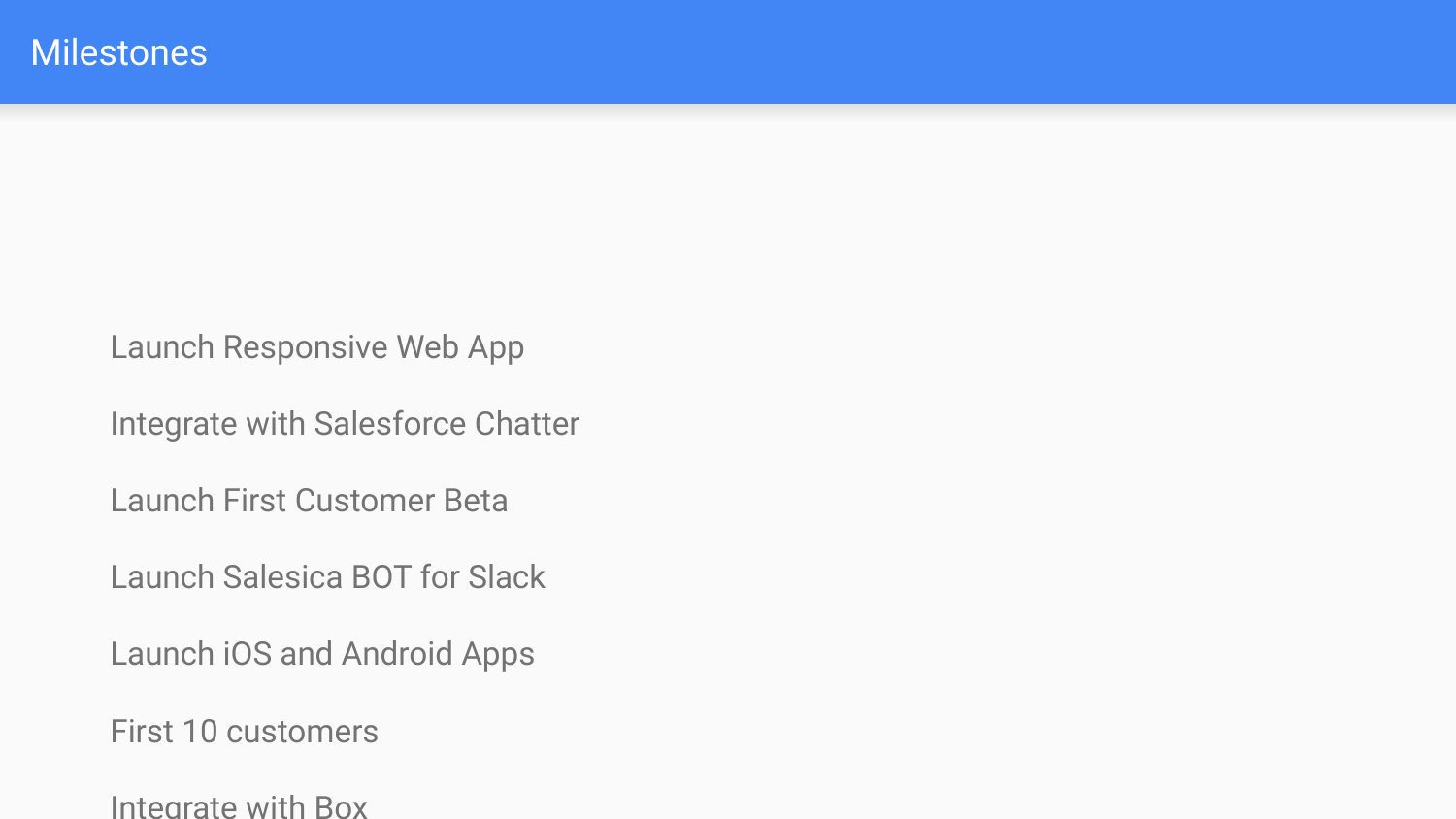

# Milestones
Launch Responsive Web App
Integrate with Salesforce Chatter
Launch First Customer Beta
Launch Salesica BOT for Slack
Launch iOS and Android Apps
First 10 customers
Integrate with Box
Launch Salesica BOT for Chatter
Make Generally Available